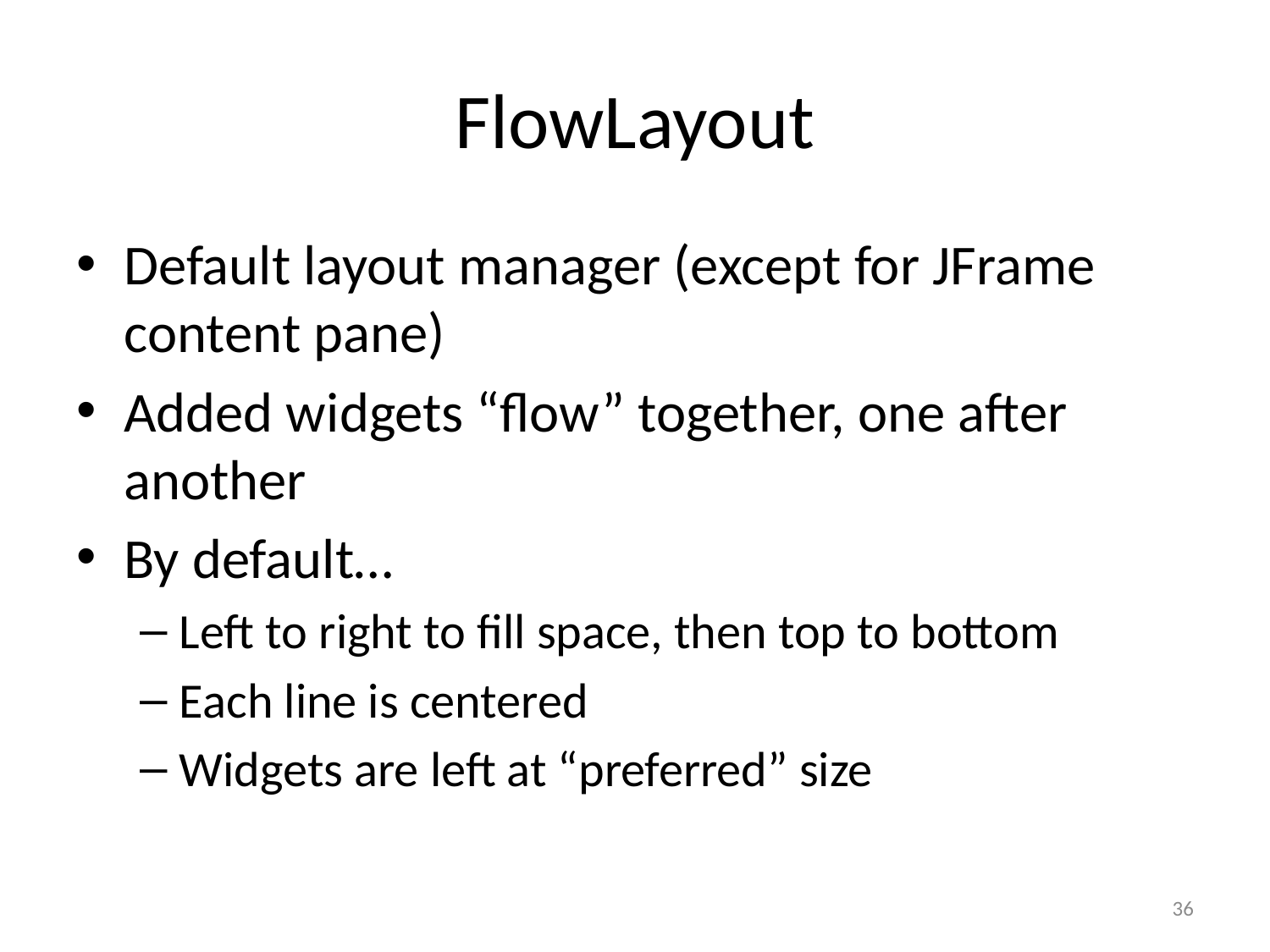

# FlowLayout
Default layout manager (except for JFrame content pane)
Added widgets “flow” together, one after another
By default…
Left to right to fill space, then top to bottom
Each line is centered
Widgets are left at “preferred” size
36